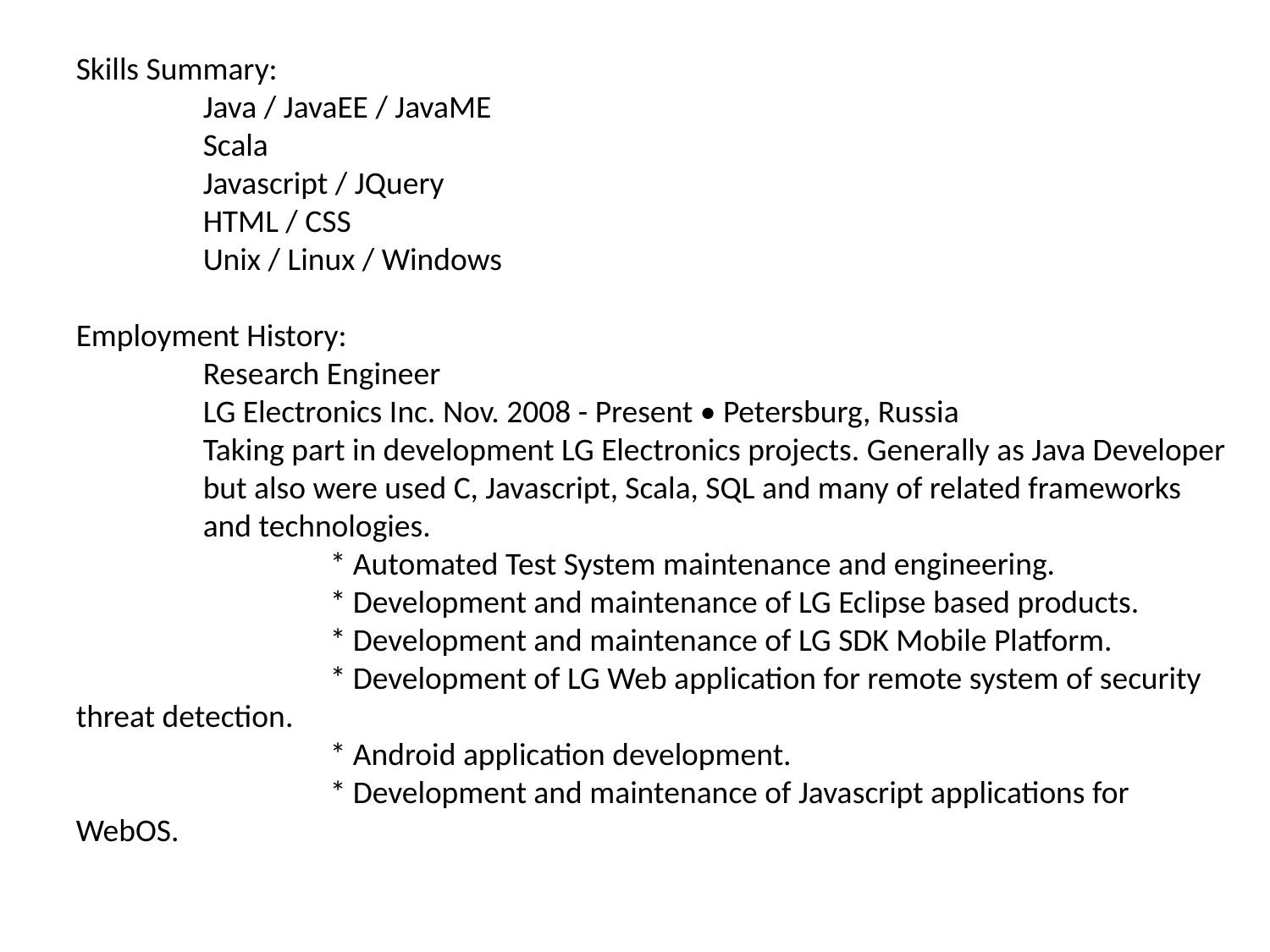

Skills Summary:
	Java / JavaEE / JavaME
	Scala
	Javascript / JQuery
	HTML / CSS
	Unix / Linux / Windows

Employment History:
	Research Engineer
	LG Electronics Inc. Nov. 2008 - Present • Petersburg, Russia
Taking part in development LG Electronics projects. Generally as Java Developer but also were used C, Javascript, Scala, SQL and many of related frameworks and technologies.
		* Automated Test System maintenance and engineering.
		* Development and maintenance of LG Eclipse based products.
		* Development and maintenance of LG SDK Mobile Platform.
		* Development of LG Web application for remote system of security 	threat detection.
		* Android application development.
		* Development and maintenance of Javascript applications for WebOS.